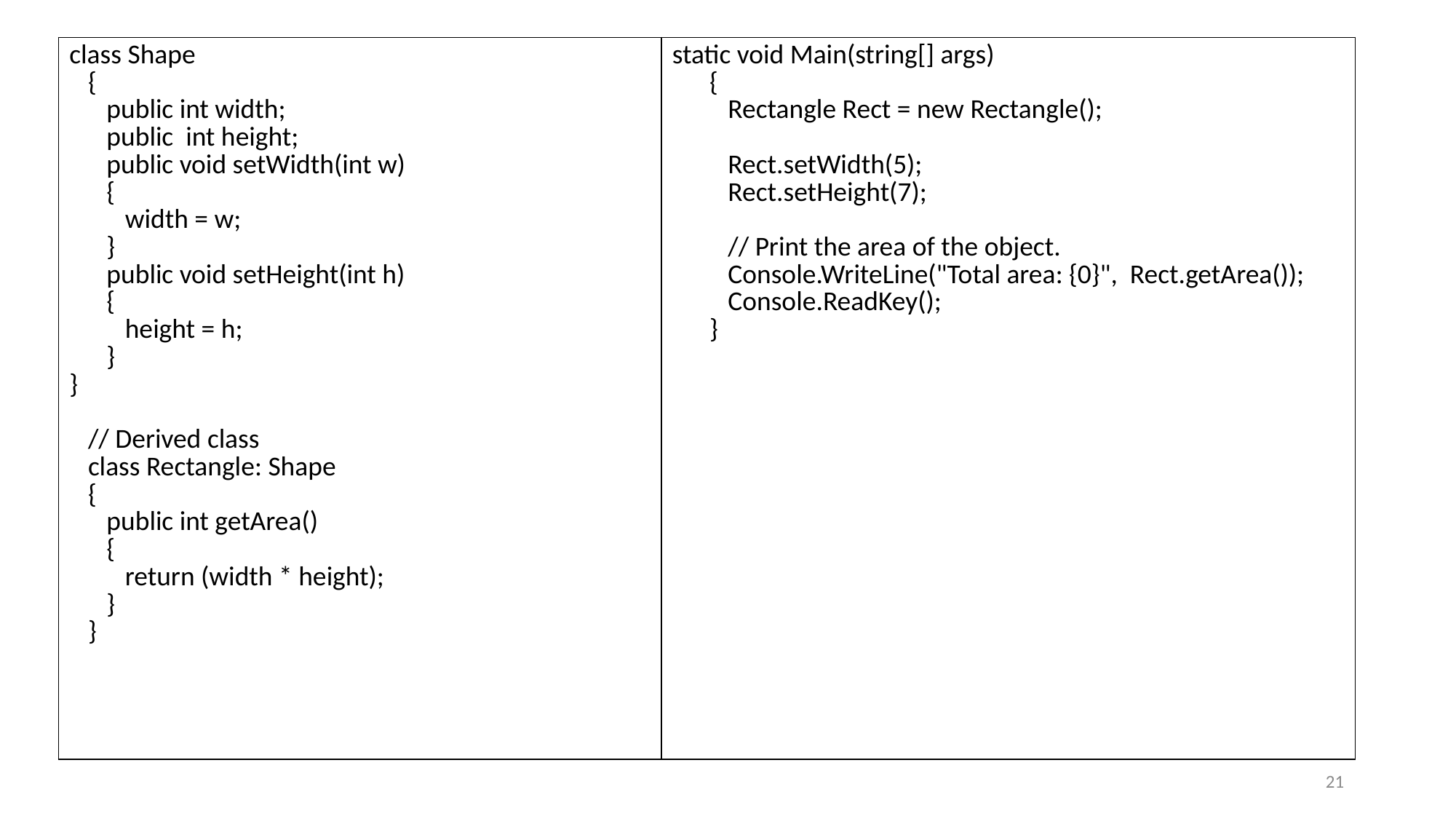

| class Shape { public int width; public int height; public void setWidth(int w) { width = w; } public void setHeight(int h) { height = h; } } // Derived class class Rectangle: Shape { public int getArea() { return (width \* height); } } | static void Main(string[] args) { Rectangle Rect = new Rectangle(); Rect.setWidth(5); Rect.setHeight(7); // Print the area of the object. Console.WriteLine("Total area: {0}", Rect.getArea()); Console.ReadKey(); } |
| --- | --- |
21